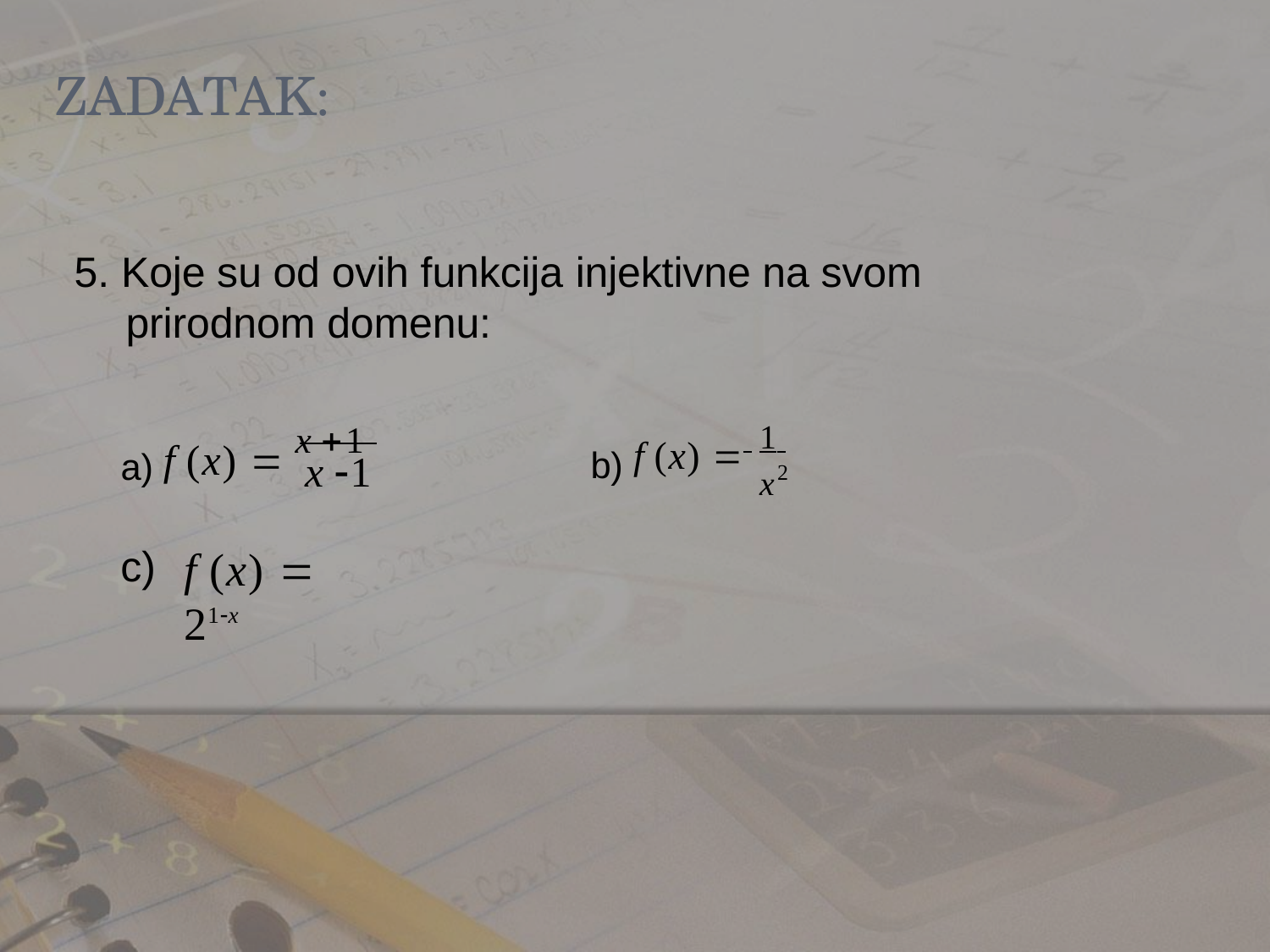

# Zadatak:

 5. Koje su od ovih funkcija injektivne na svom prirodnom domenu:
b) f (x) = 1
a) f (x) = x +1
x2
x −1

c)
f (x) = 21−x